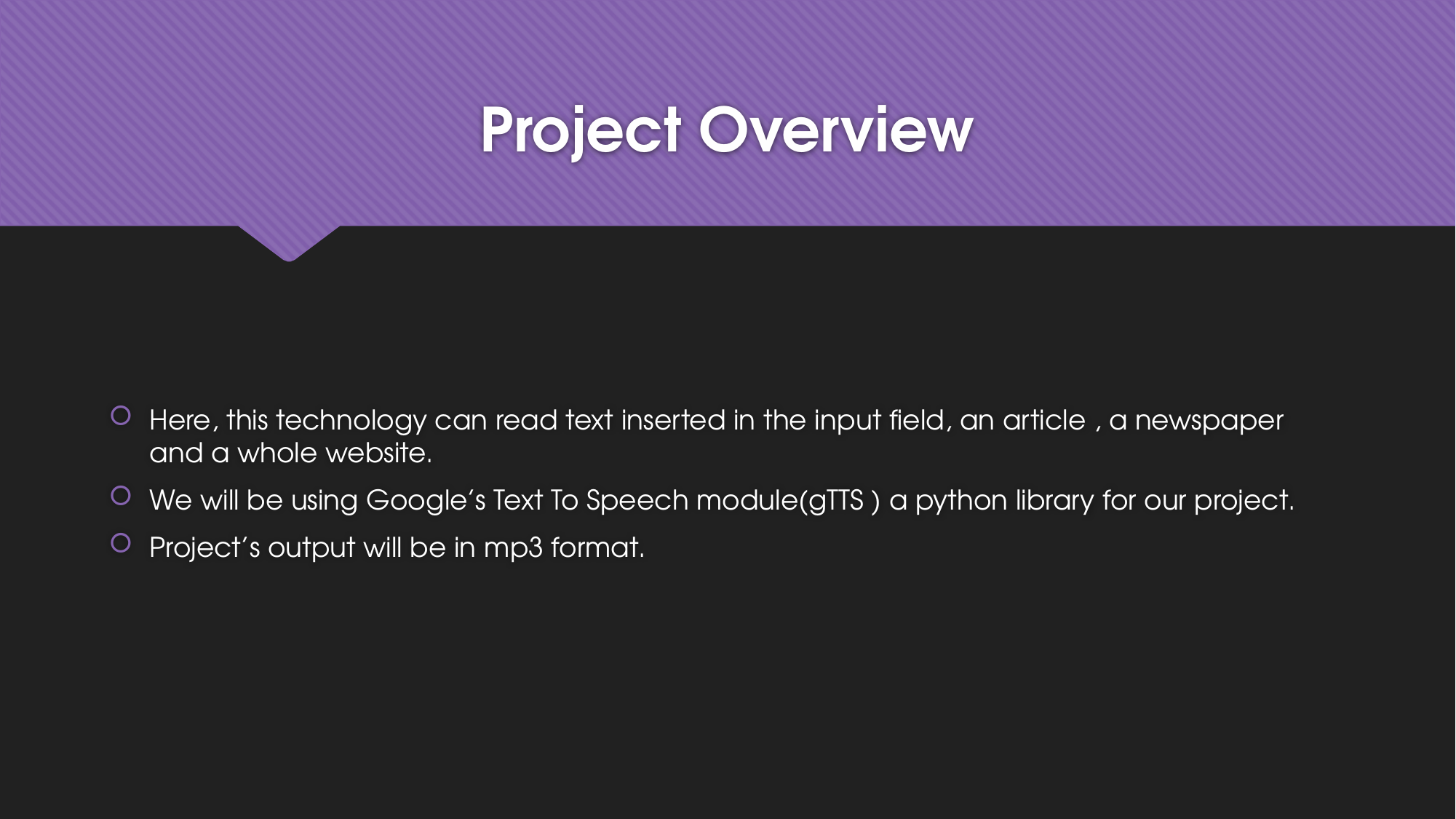

# Project Overview
Here, this technology can read text inserted in the input field, an article , a newspaper and a whole website.
We will be using Google’s Text To Speech module(gTTS ) a python library for our project.
Project’s output will be in mp3 format.